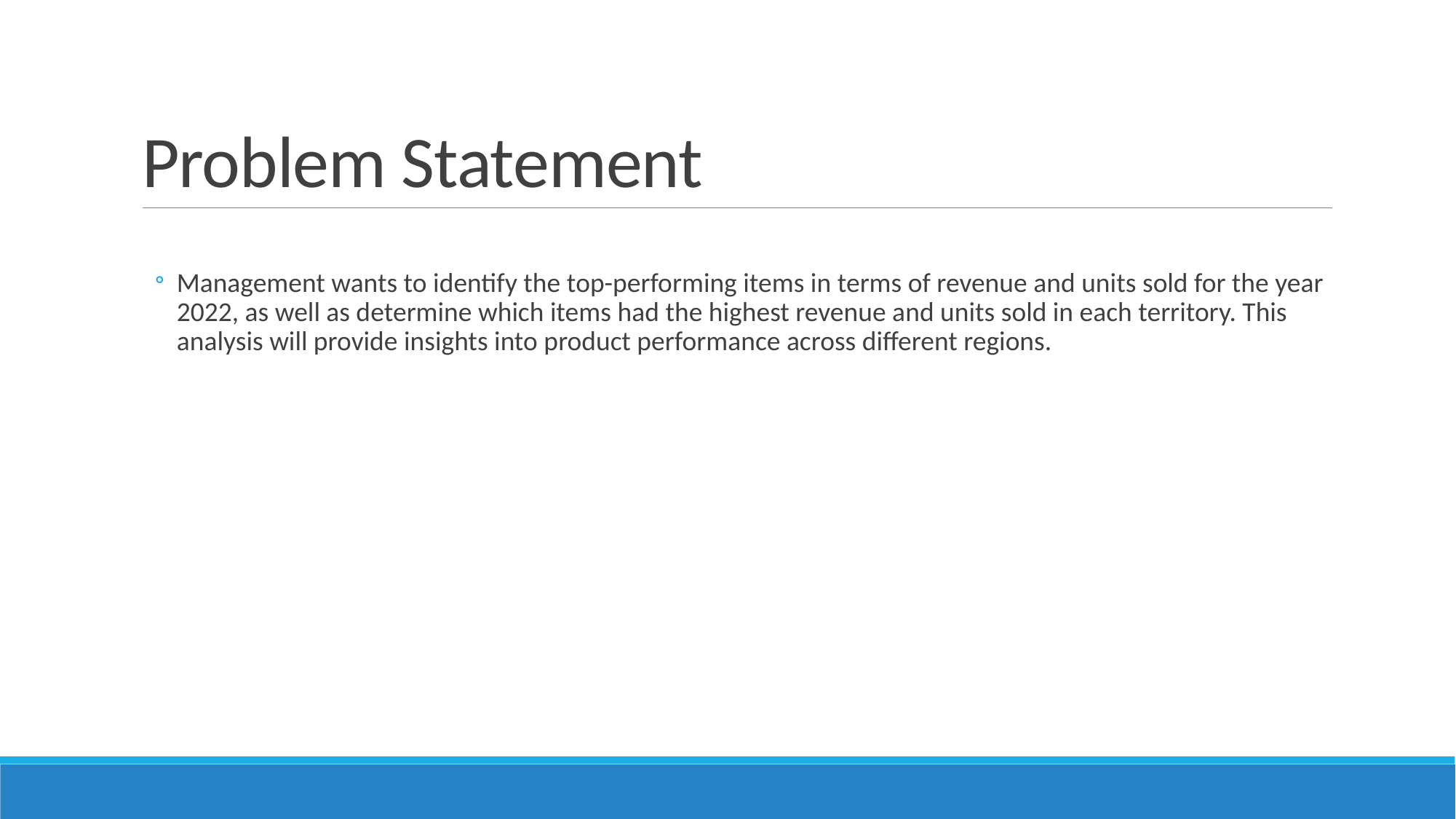

# Problem Statement

Management wants to identify the top-performing items in terms of revenue and units sold for the year 2022, as well as determine which items had the highest revenue and units sold in each territory. This analysis will provide insights into product performance across different regions.